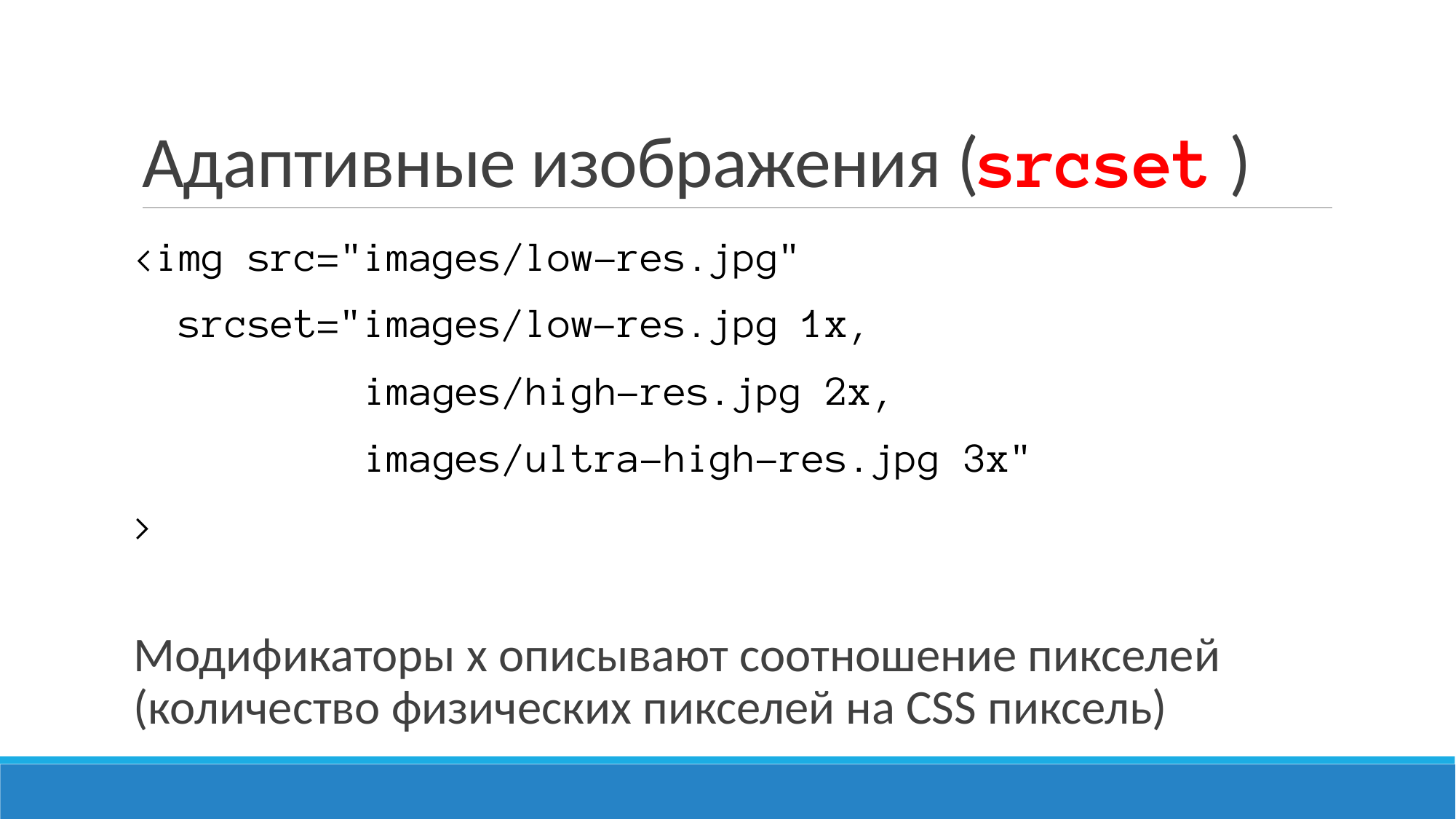

# Адаптивные изображения (srcset )
<img src="images/low-res.jpg"
  srcset="images/low-res.jpg 1x,
          images/high-res.jpg 2x,
          images/ultra-high-res.jpg 3x"
>

Модификаторы x описывают соотношение пикселей (количество физических пикселей на CSS пиксель)